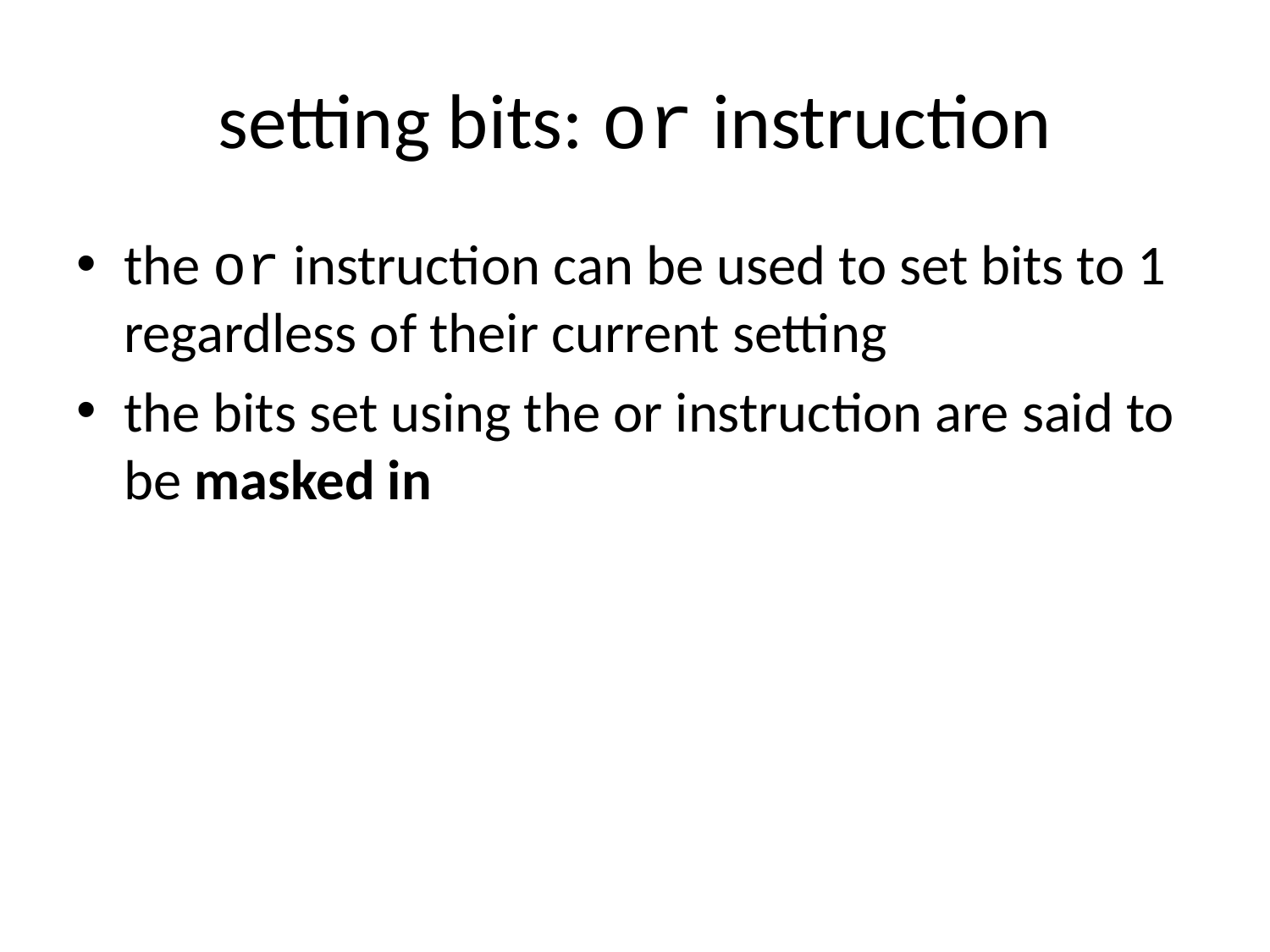

# setting bits: or instruction
the or instruction can be used to set bits to 1 regardless of their current setting
the bits set using the or instruction are said to be masked in